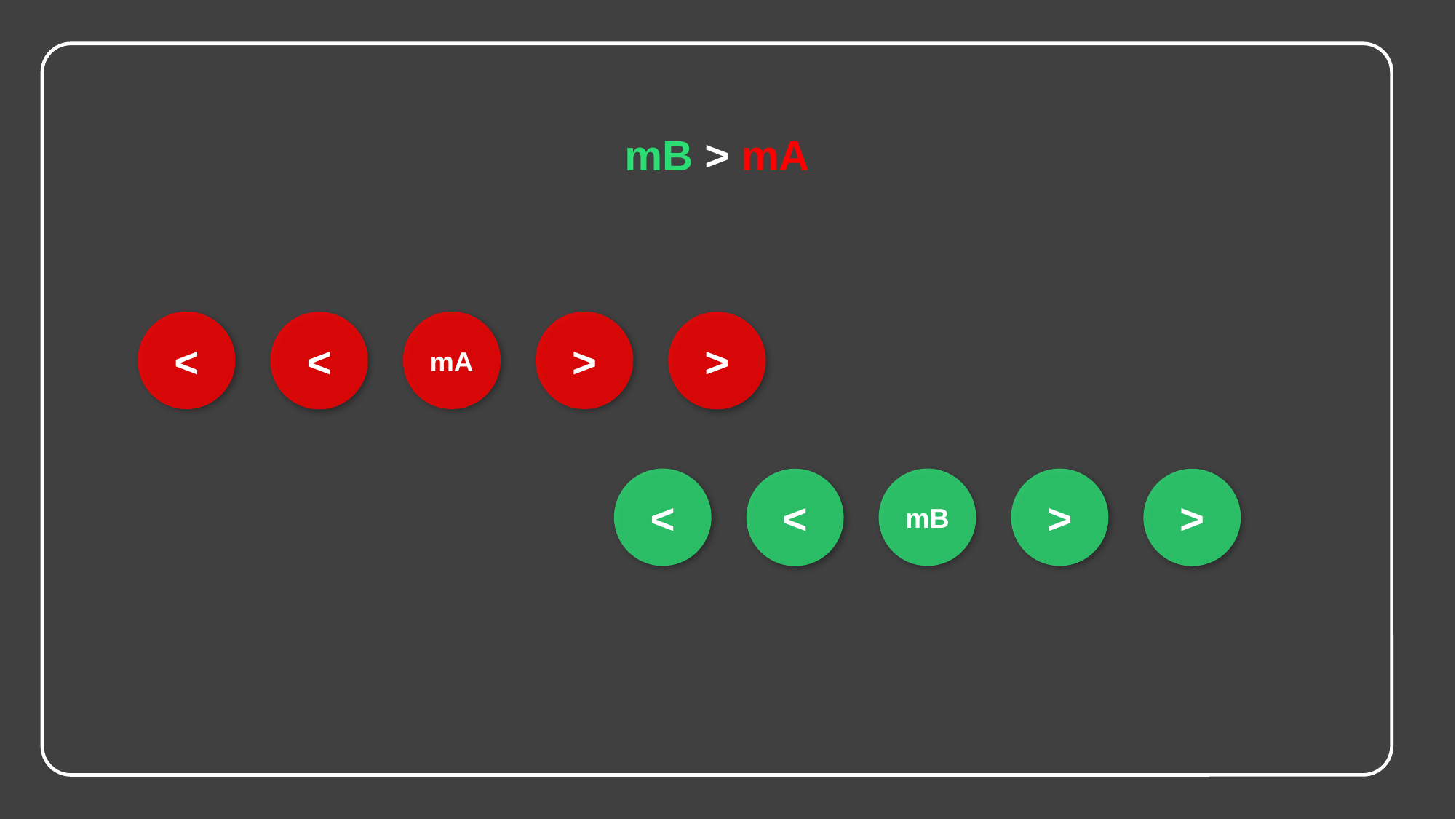

mB > mA
<
mA
>
<
>
<
mB
>
<
>